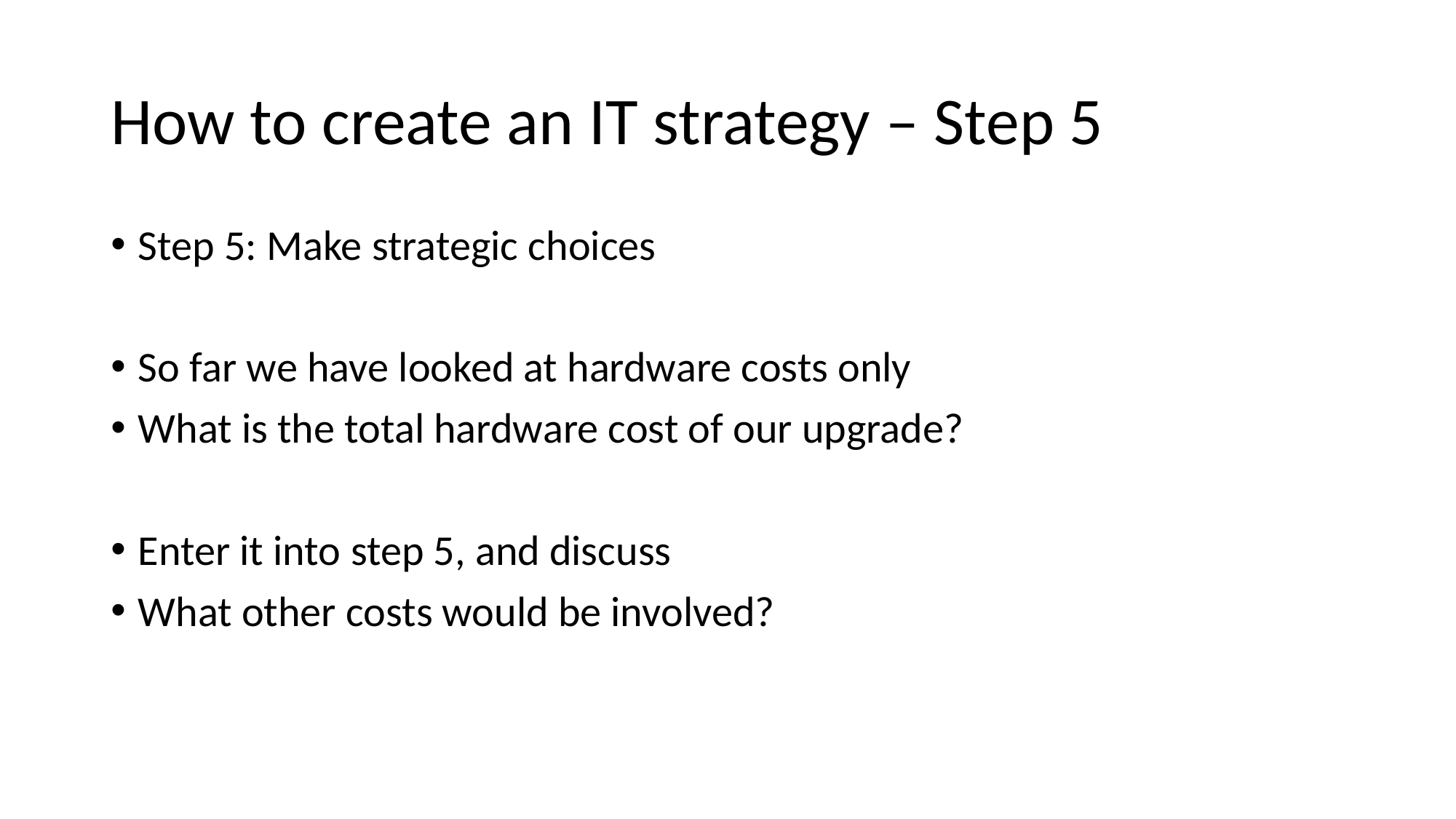

# How to create an IT strategy – Step 5
Step 5: Make strategic choices

So far we have looked at hardware costs only
What is the total hardware cost of our upgrade?

Enter it into step 5, and discuss
What other costs would be involved?